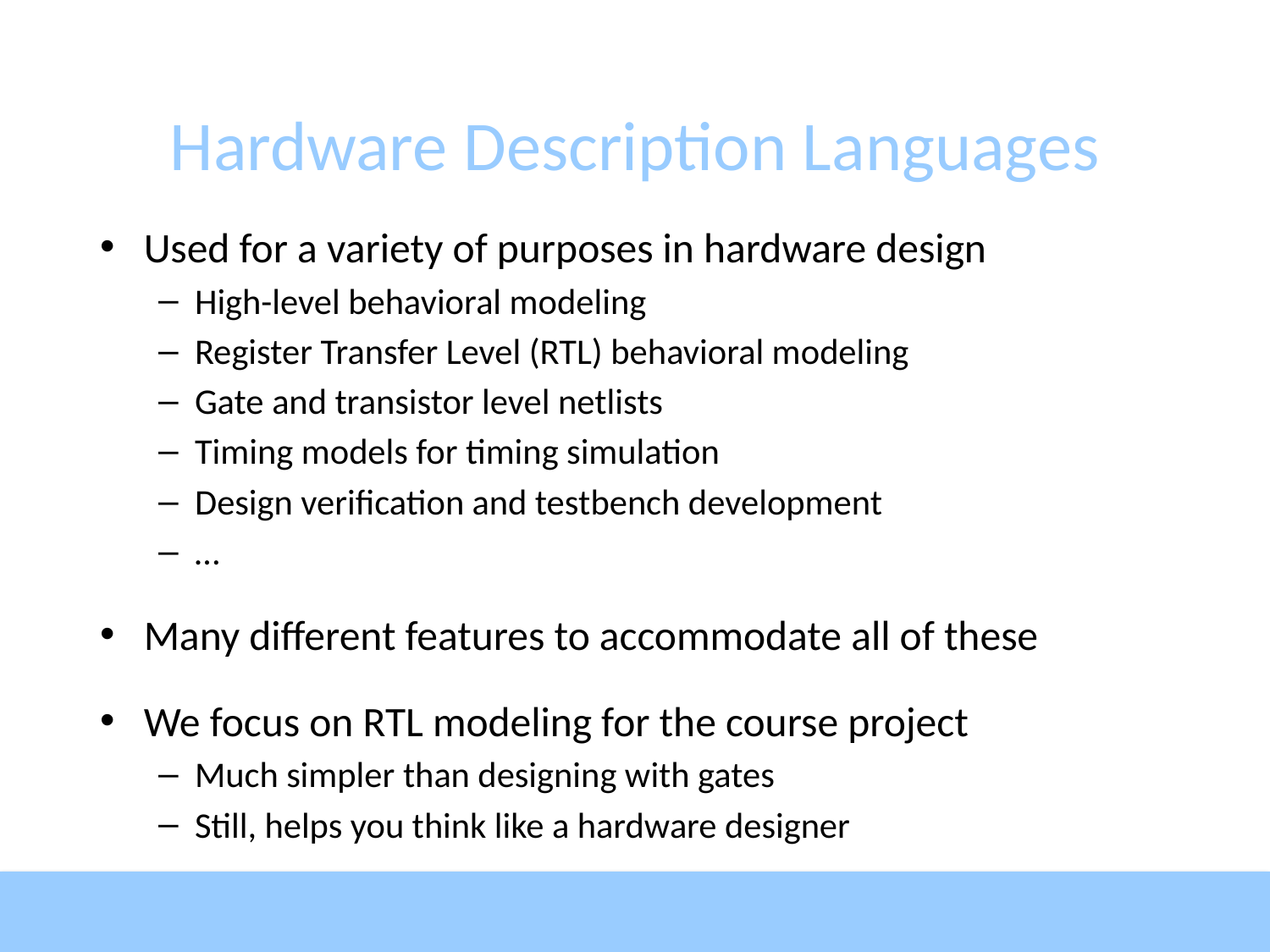

# Hardware Description Languages
Used for a variety of purposes in hardware design
High-level behavioral modeling
Register Transfer Level (RTL) behavioral modeling
Gate and transistor level netlists
Timing models for timing simulation
Design verification and testbench development
…
Many different features to accommodate all of these
We focus on RTL modeling for the course project
Much simpler than designing with gates
Still, helps you think like a hardware designer